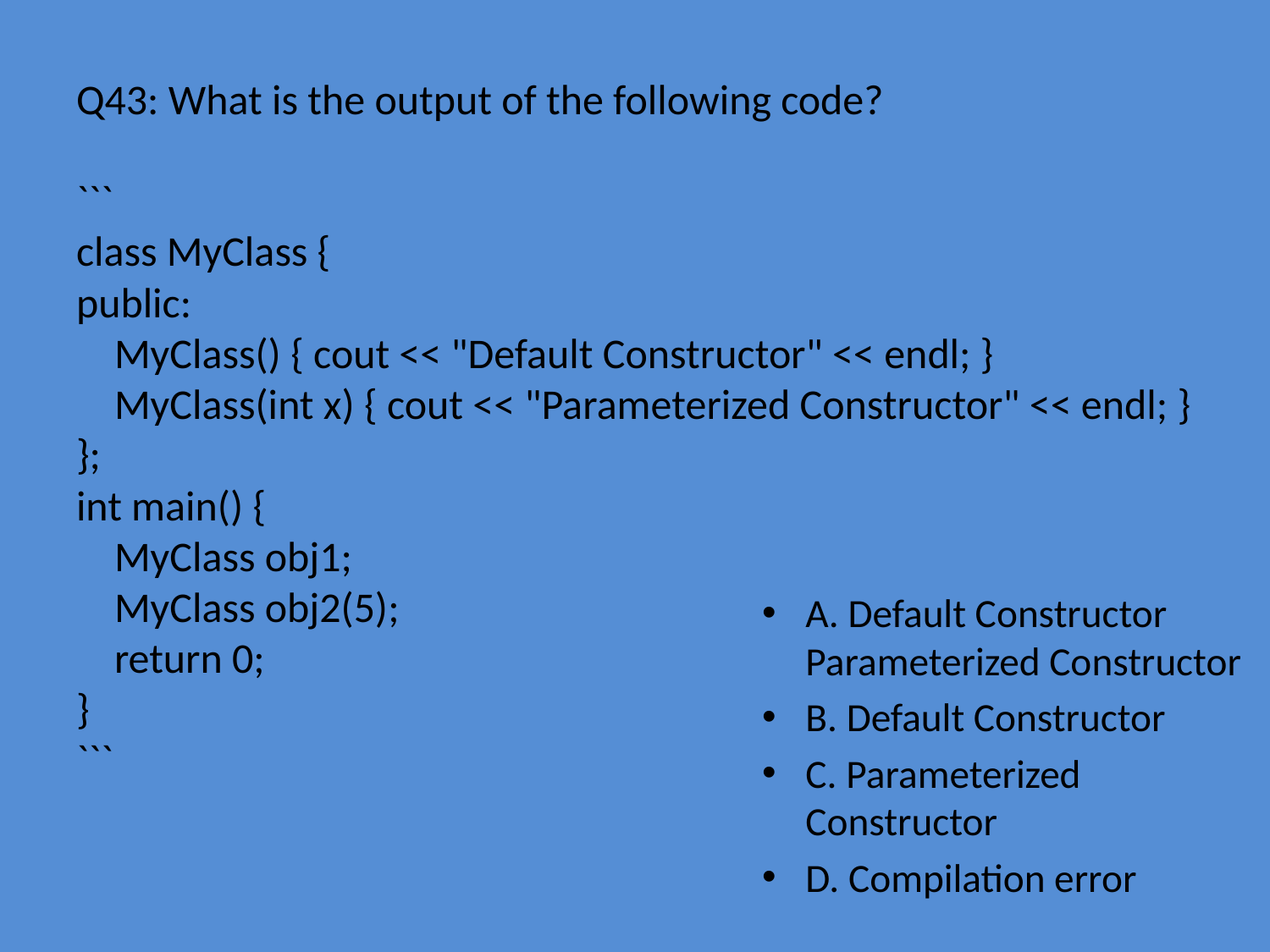

# Q43: What is the output of the following code?

```
class MyClass {
public:
    MyClass() { cout << "Default Constructor" << endl; }
    MyClass(int x) { cout << "Parameterized Constructor" << endl; }
};
int main() {
    MyClass obj1;
    MyClass obj2(5);
    return 0;
}
```

A. Default Constructor
Parameterized Constructor
B. Default Constructor
C. Parameterized Constructor
D. Compilation error